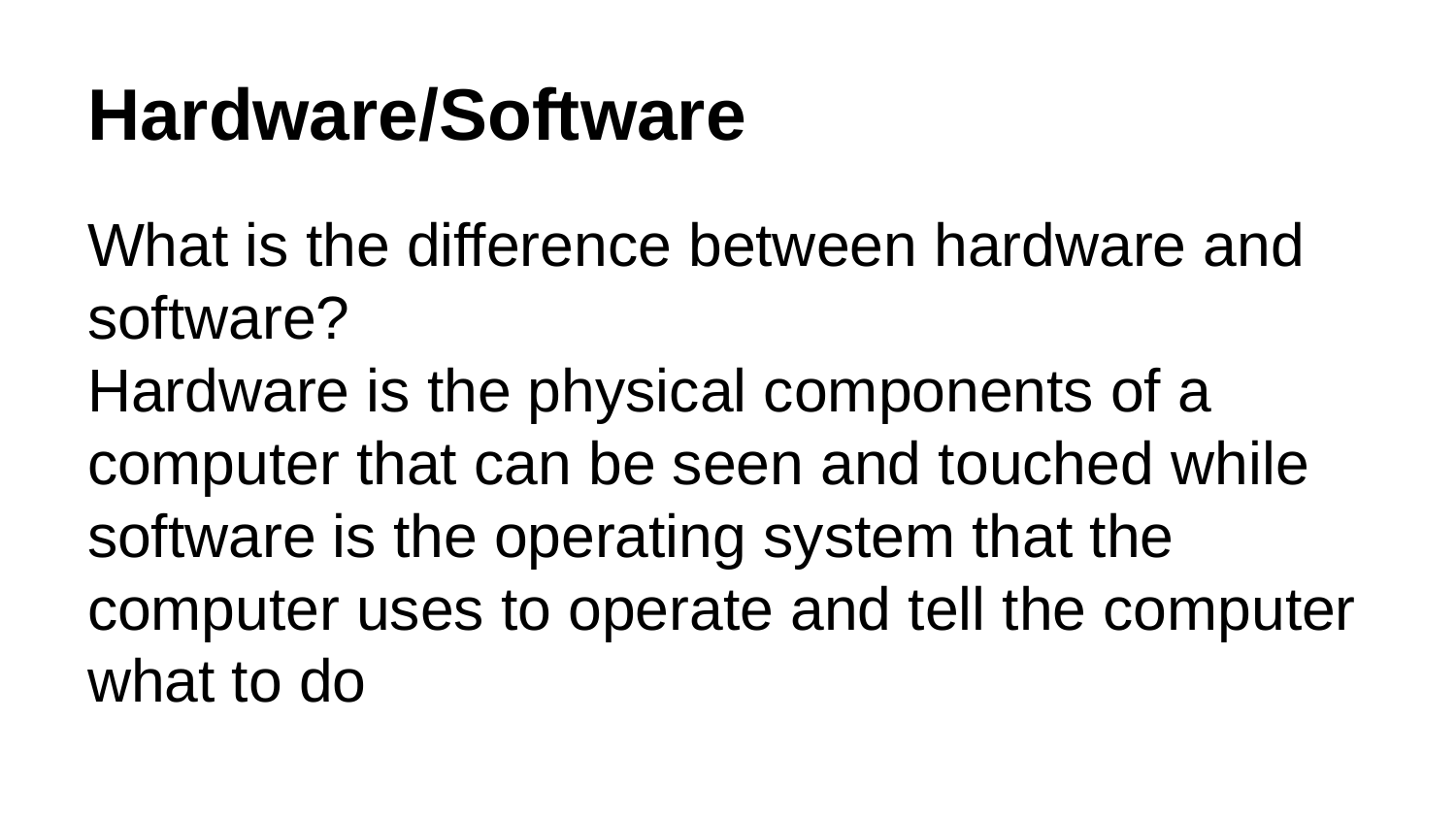

# Hardware/Software
What is the difference between hardware and software?
Hardware is the physical components of a computer that can be seen and touched while software is the operating system that the computer uses to operate and tell the computer what to do